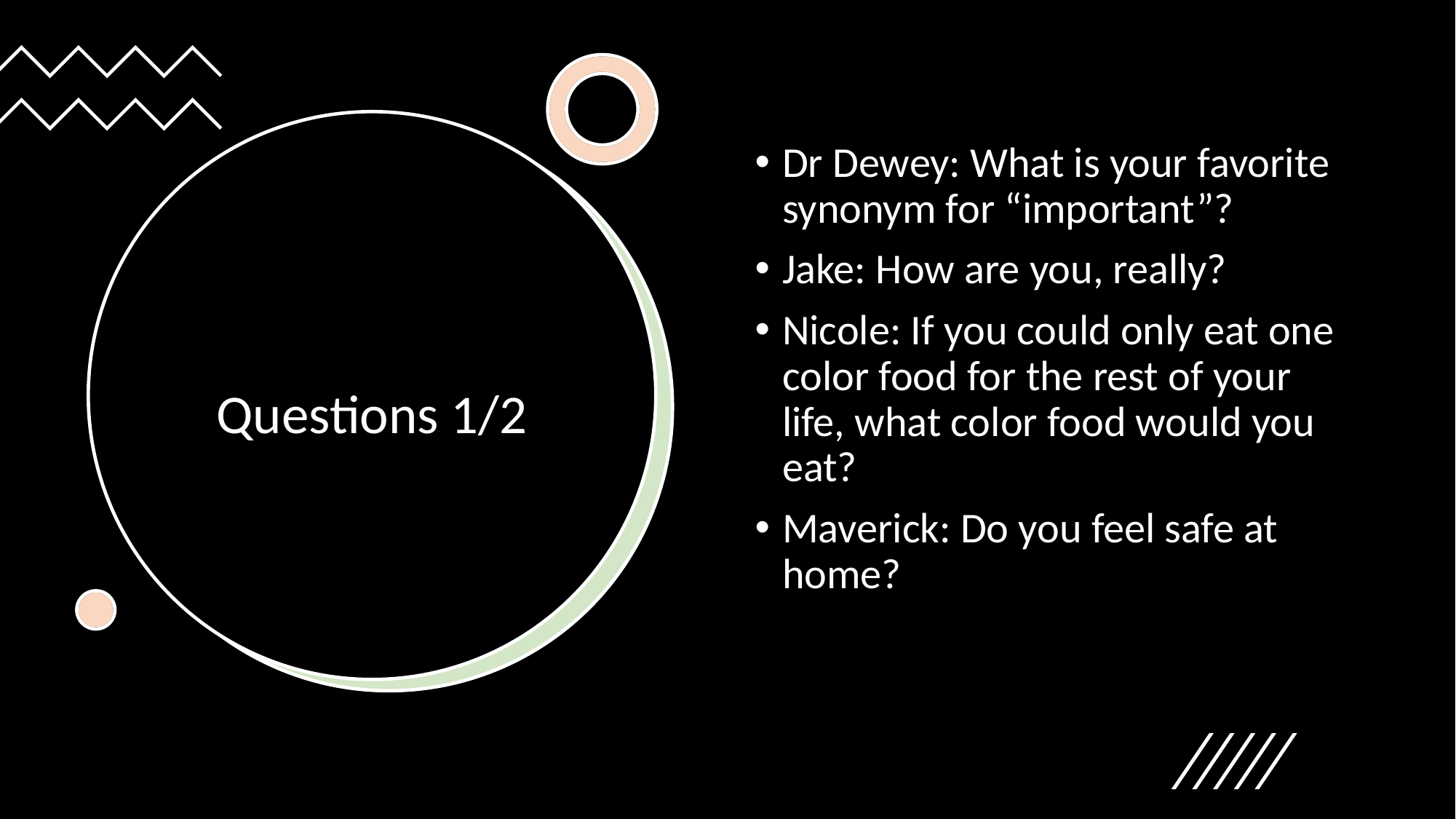

Dr Dewey: What is your favorite synonym for “important”?
Jake: How are you, really?
Nicole: If you could only eat one color food for the rest of your life, what color food would you eat?
Maverick: Do you feel safe at home?

# Questions 1/2